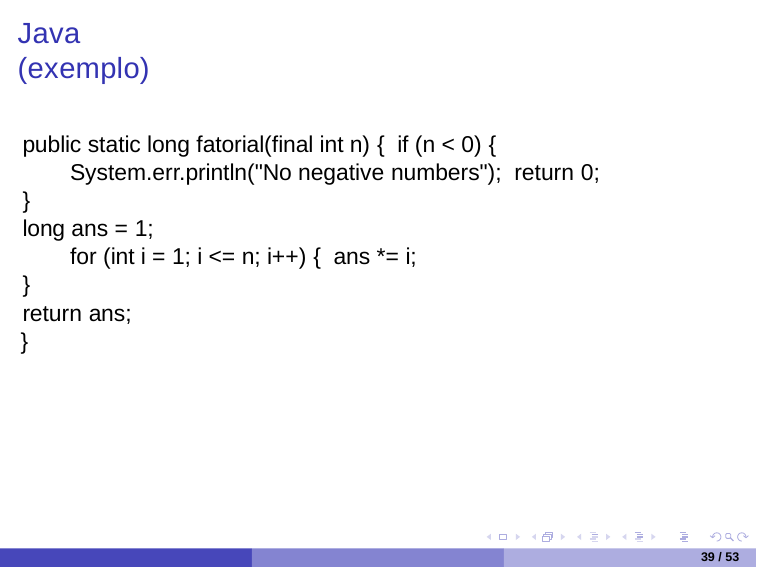

# Java (exemplo)
public static long fatorial(final int n) {  if (n < 0) {
System.err.println("No negative numbers");  return 0;
}
long ans = 1;
for (int i = 1; i <= n; i++) {  ans *= i;
}
return ans;
}
39 / 53